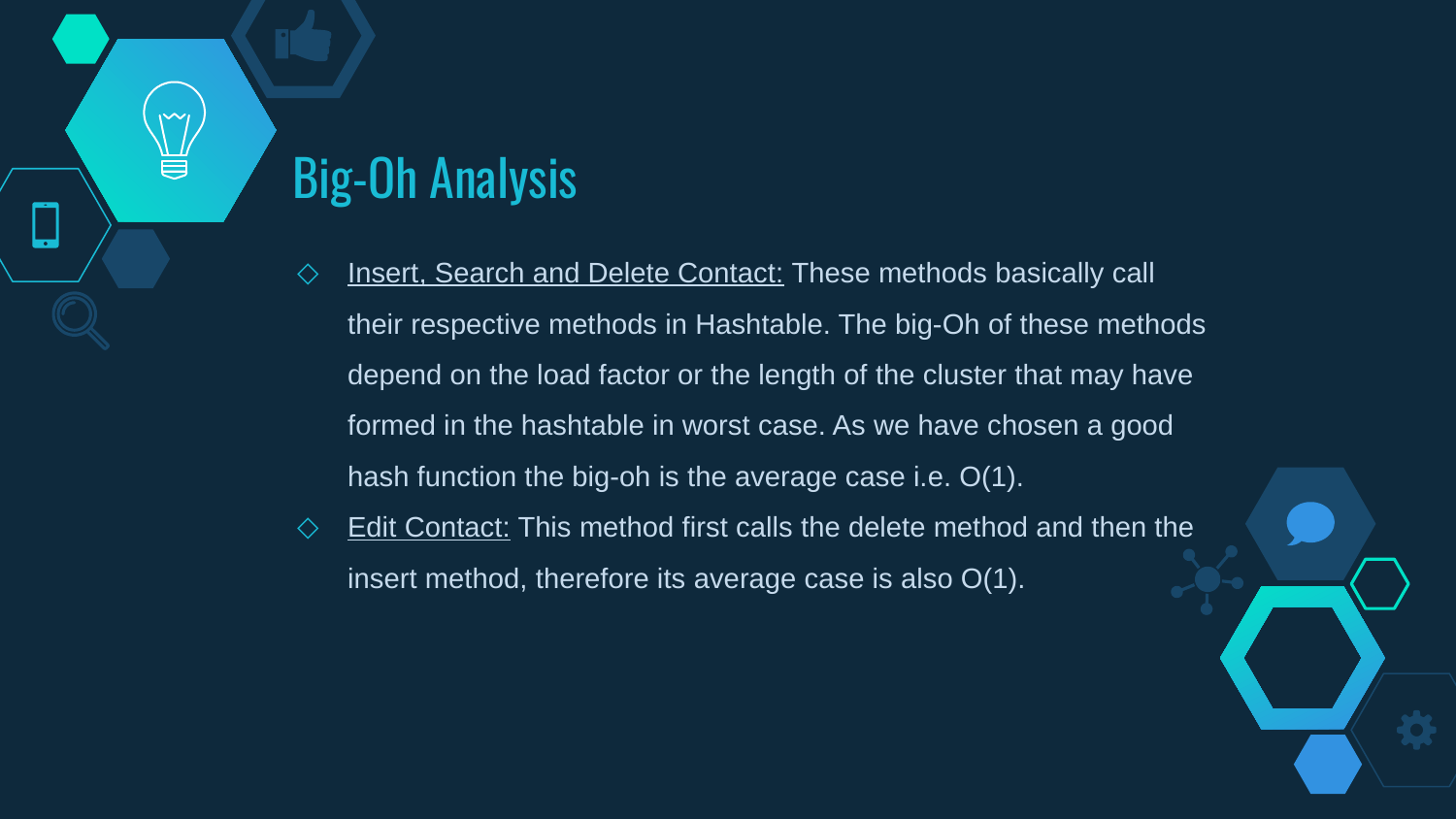

# Big-Oh Analysis
Insert, Search and Delete Contact: These methods basically call their respective methods in Hashtable. The big-Oh of these methods depend on the load factor or the length of the cluster that may have formed in the hashtable in worst case. As we have chosen a good hash function the big-oh is the average case i.e. O(1).
Edit Contact: This method first calls the delete method and then the insert method, therefore its average case is also O(1).